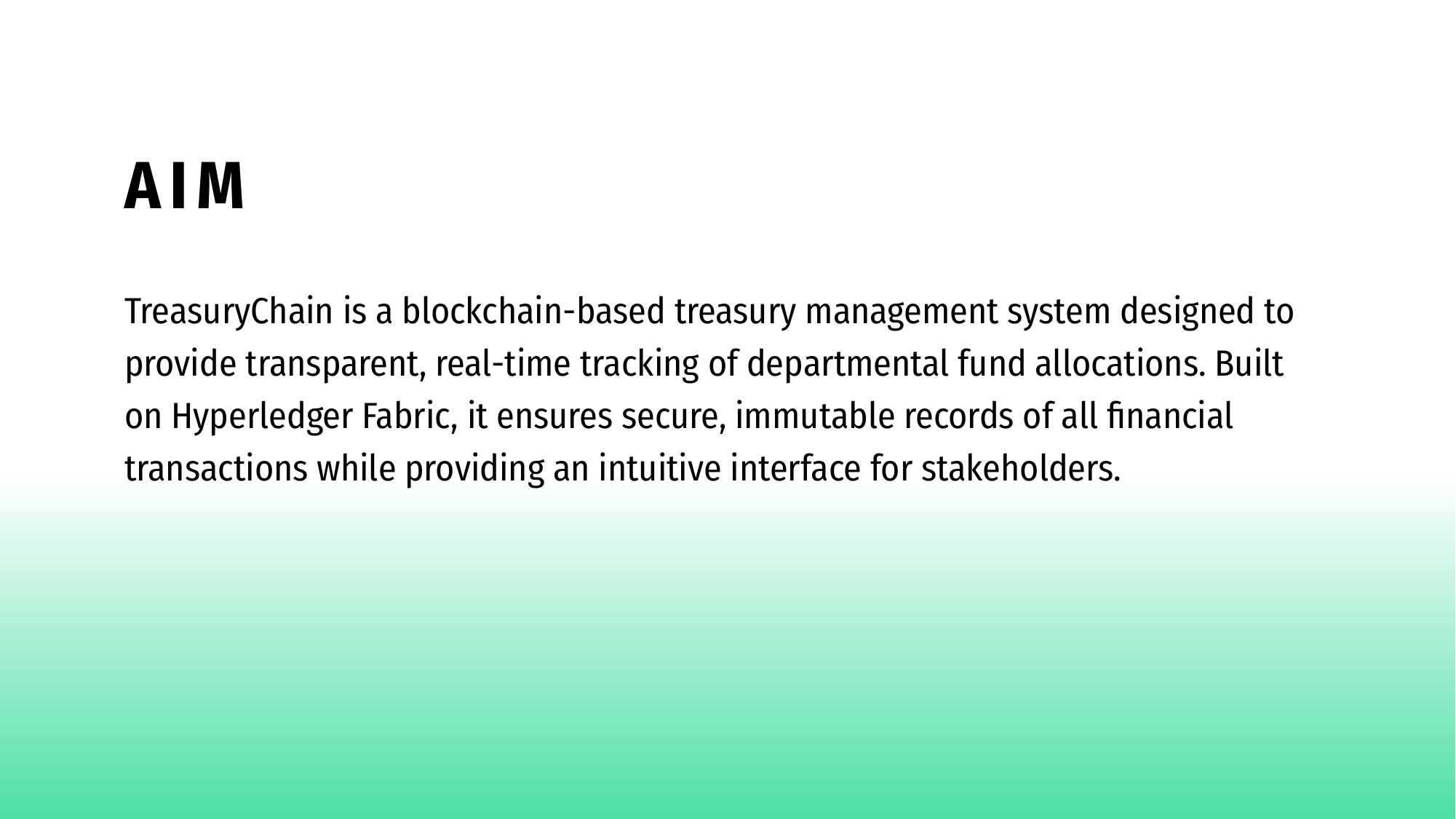

# AIM
TreasuryChain is a blockchain-based treasury management system designed to provide transparent, real-time tracking of departmental fund allocations. Built on Hyperledger Fabric, it ensures secure, immutable records of all financial transactions while providing an intuitive interface for stakeholders.